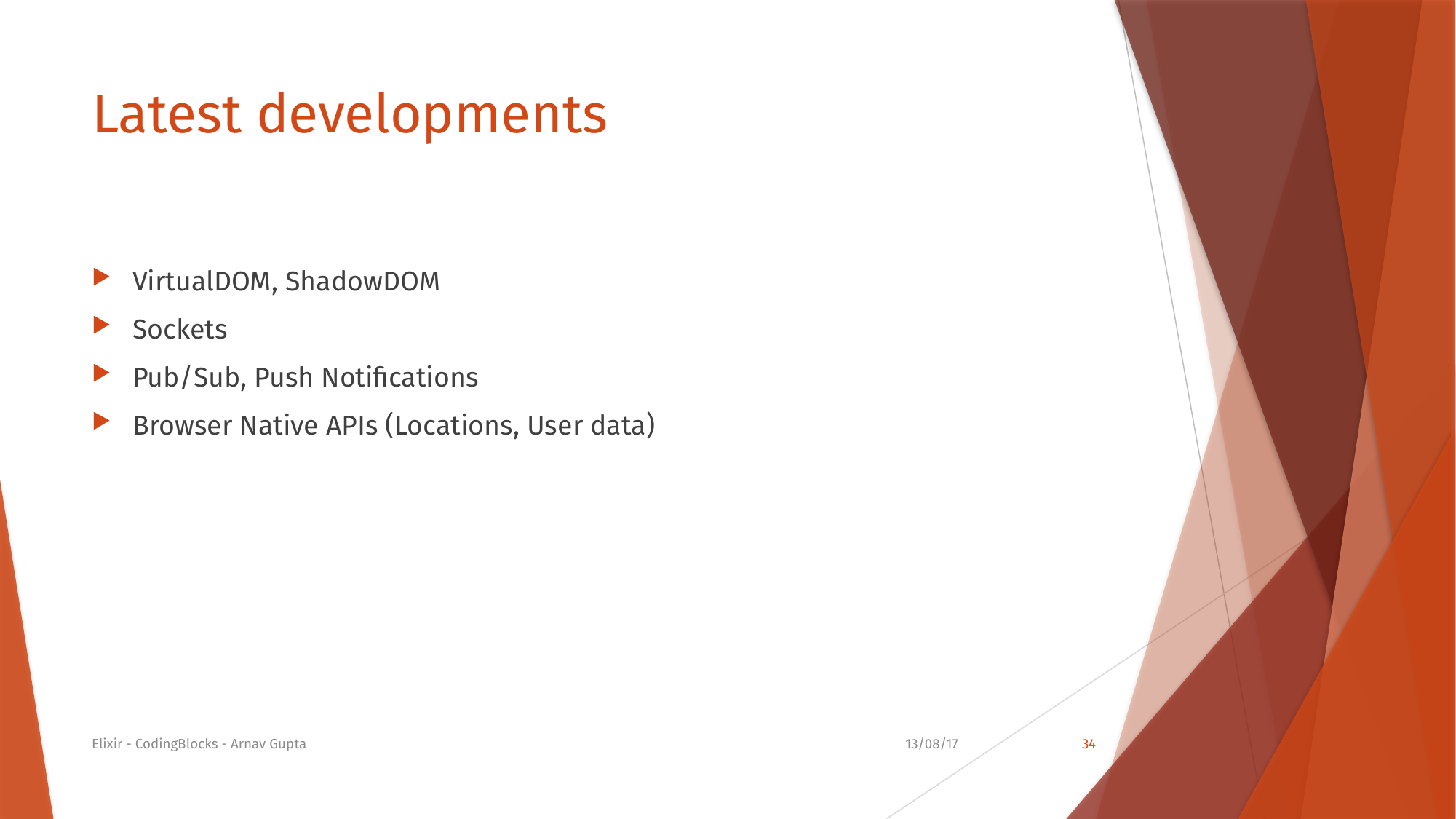

# Latest developments
VirtualDOM, ShadowDOM
Sockets
Pub/Sub, Push Notifications
Browser Native APIs (Locations, User data)
Elixir - CodingBlocks - Arnav Gupta
13/08/17
34